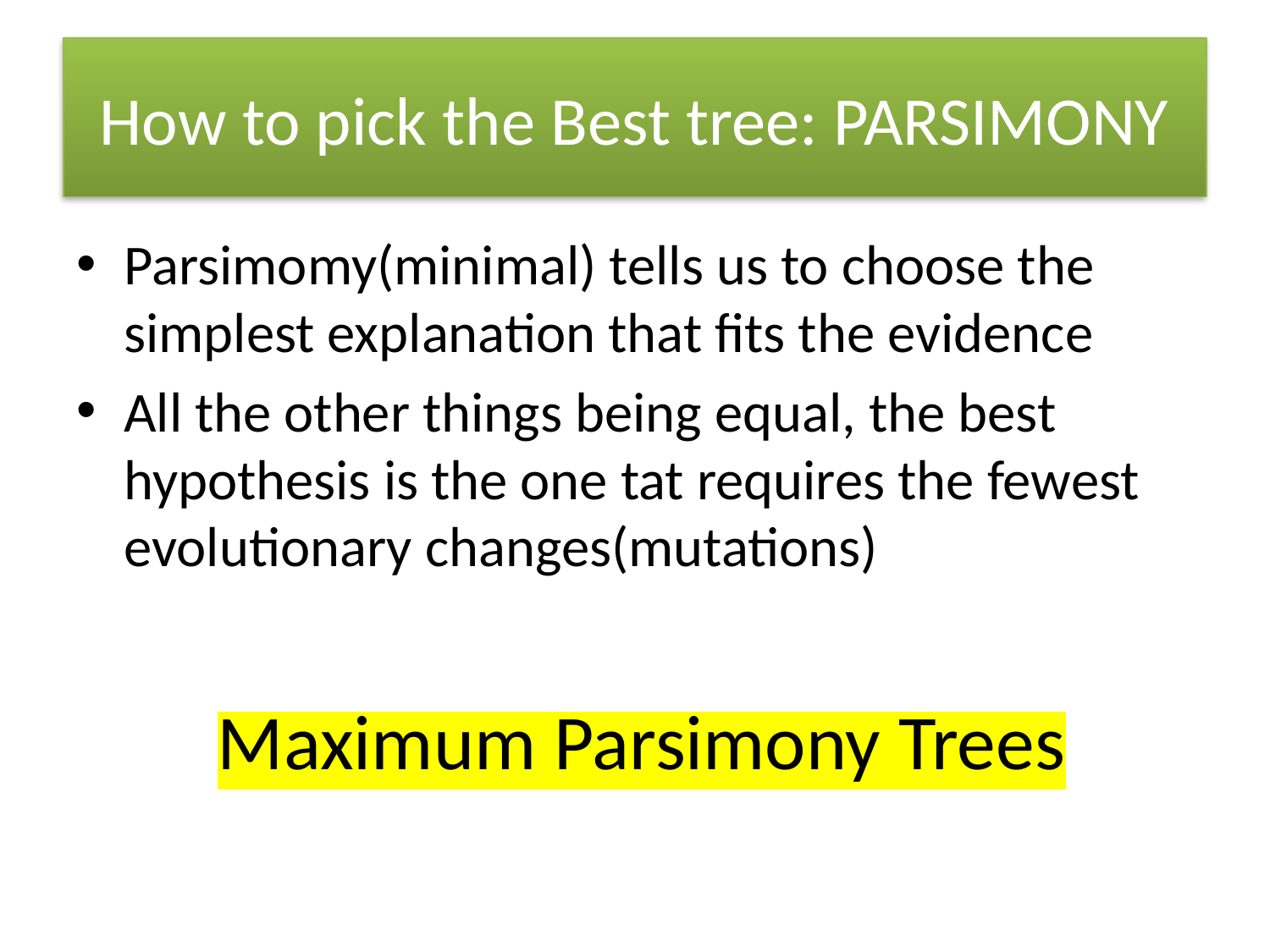

# How to pick the Best tree: PARSIMONY
Parsimomy(minimal) tells us to choose the simplest explanation that fits the evidence
All the other things being equal, the best hypothesis is the one tat requires the fewest evolutionary changes(mutations)

Maximum Parsimony Trees